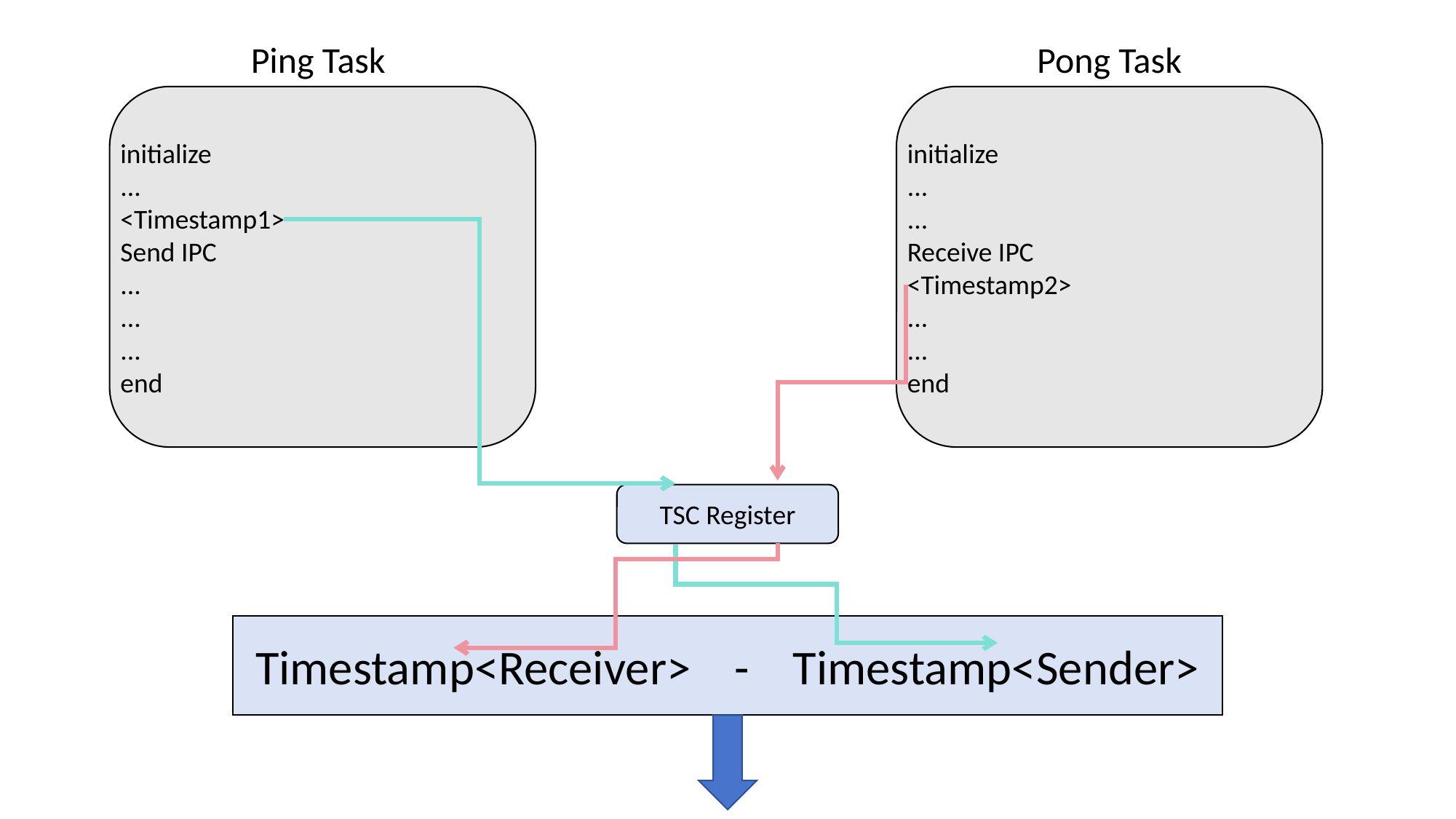

Ping Task
Pong Task

initialize
...
<Timestamp1>
Send IPC
...
...
...
end
initialize
...
...
Receive IPC
<Timestamp2>
...
...
end

TSC Register

Timestamp<Receiver>    -    Timestamp<Sender>